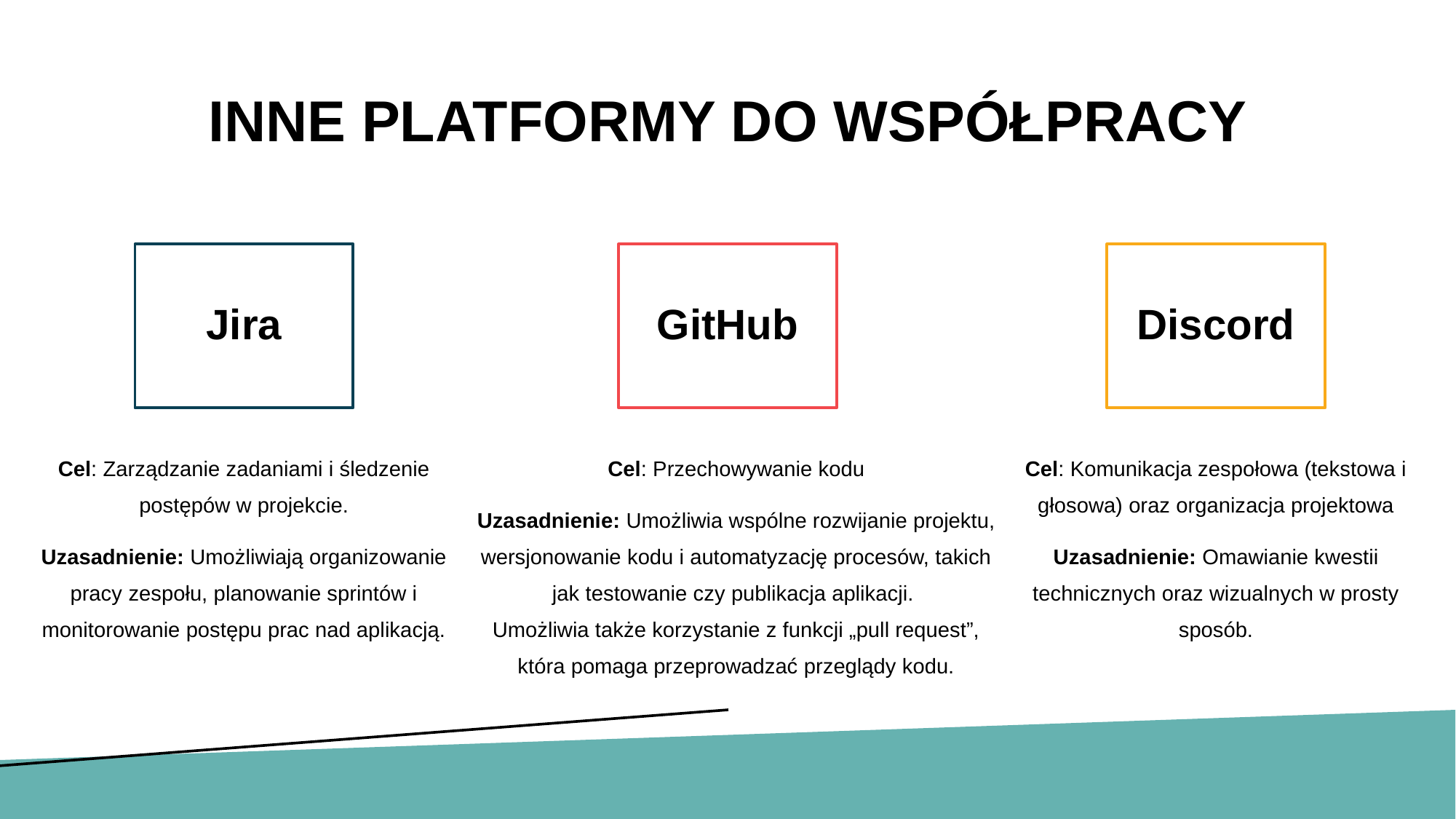

# Inne Platformy do współpracy
Jira
GitHub
Discord
Cel: Zarządzanie zadaniami i śledzenie postępów w projekcie.
Uzasadnienie: Umożliwiają organizowanie pracy zespołu, planowanie sprintów i monitorowanie postępu prac nad aplikacją.
Cel: Przechowywanie kodu
Uzasadnienie: Umożliwia wspólne rozwijanie projektu, wersjonowanie kodu i automatyzację procesów, takich jak testowanie czy publikacja aplikacji.
Umożliwia także korzystanie z funkcji „pull request”, która pomaga przeprowadzać przeglądy kodu.
Cel: Komunikacja zespołowa (tekstowa i głosowa) oraz organizacja projektowa
Uzasadnienie: Omawianie kwestii technicznych oraz wizualnych w prosty sposób.